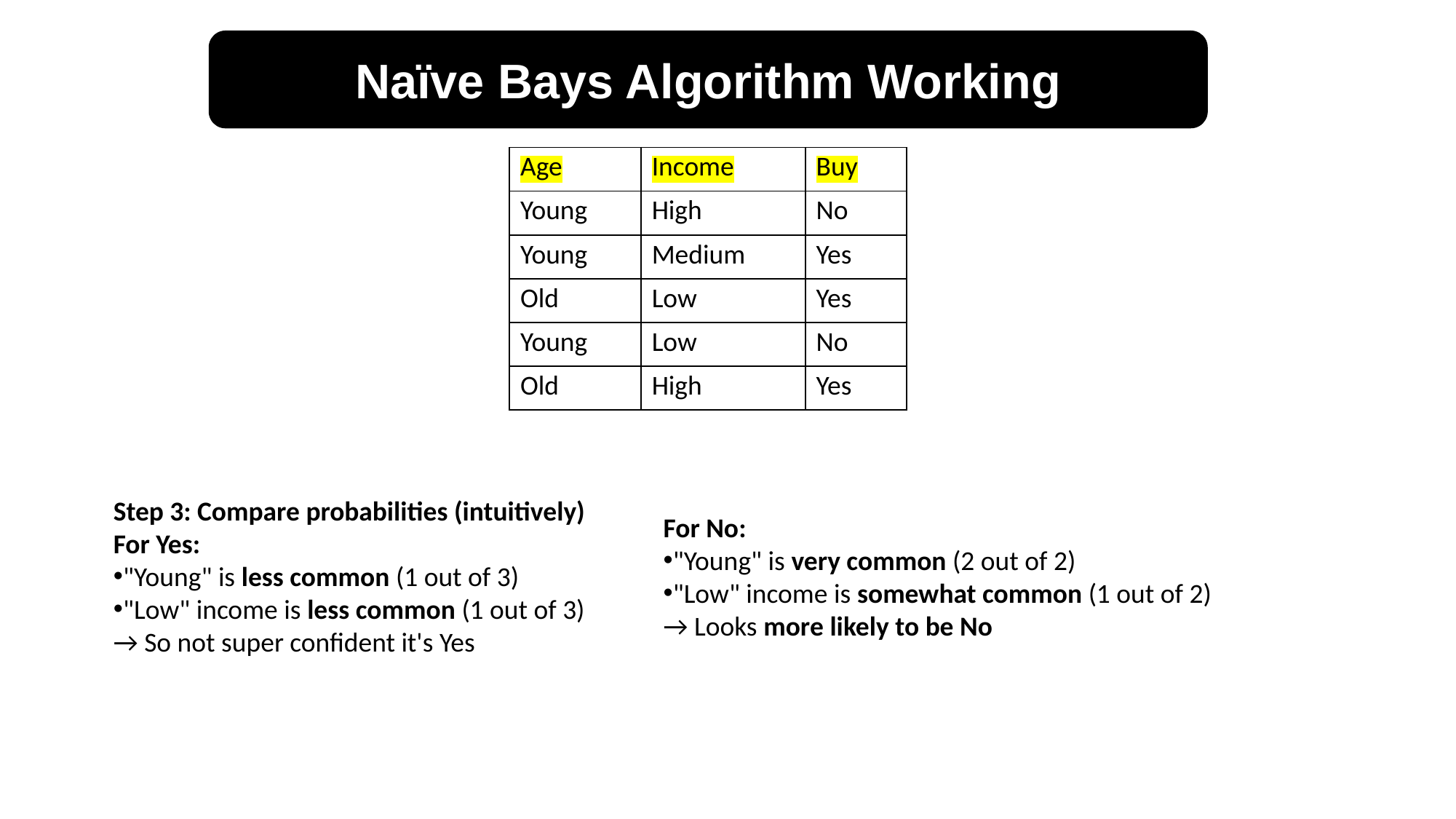

Naïve Bays Algorithm Working
| Age | Income | Buy |
| --- | --- | --- |
| Young | High | No |
| Young | Medium | Yes |
| Old | Low | Yes |
| Young | Low | No |
| Old | High | Yes |
Step 3: Compare probabilities (intuitively)
For Yes:
"Young" is less common (1 out of 3)
"Low" income is less common (1 out of 3)
→ So not super confident it's Yes
For No:
"Young" is very common (2 out of 2)
"Low" income is somewhat common (1 out of 2)
→ Looks more likely to be No